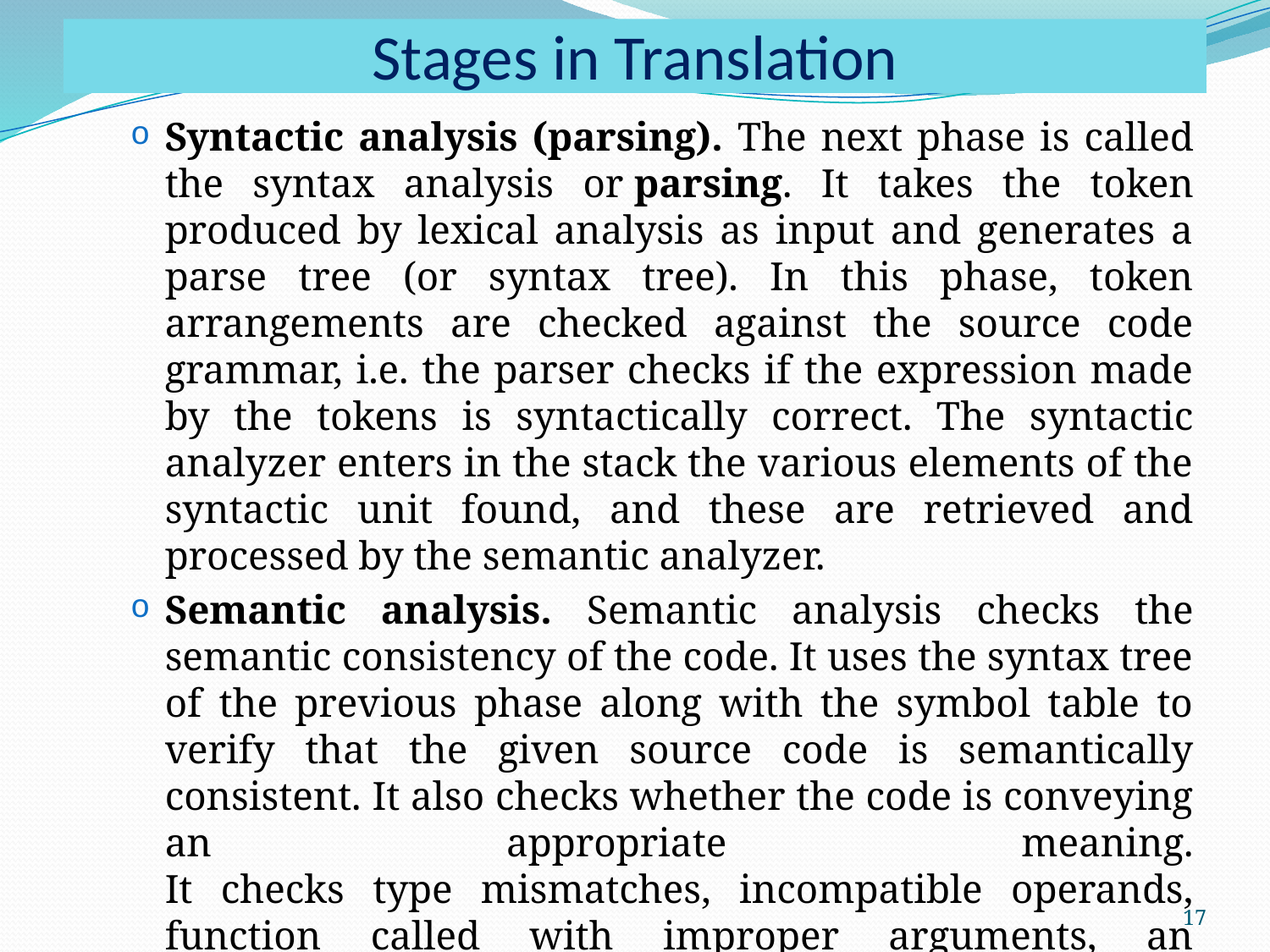

# Stages in Translation
Syntactic analysis (parsing). The next phase is called the syntax analysis or parsing. It takes the token produced by lexical analysis as input and generates a parse tree (or syntax tree). In this phase, token arrangements are checked against the source code grammar, i.e. the parser checks if the expression made by the tokens is syntactically correct. The syntactic analyzer enters in the stack the various elements of the syntactic unit found, and these are retrieved and processed by the semantic analyzer.
Semantic analysis. Semantic analysis checks the semantic consistency of the code. It uses the syntax tree of the previous phase along with the symbol table to verify that the given source code is semantically consistent. It also checks whether the code is conveying an appropriate meaning.
It checks type mismatches, incompatible operands, function called with improper arguments, an undeclared variable, etc.
17